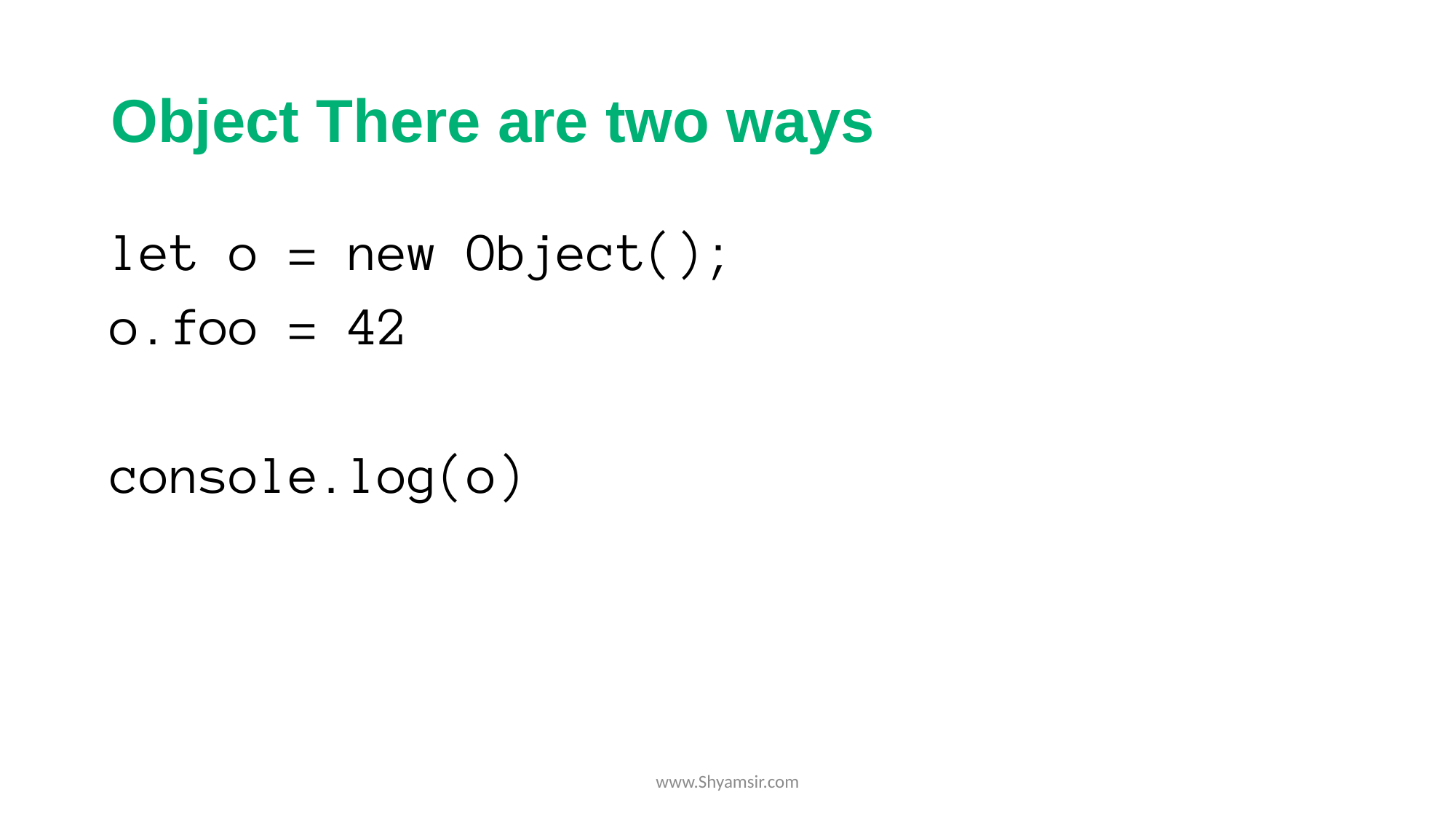

# Object There are two ways
let o = new Object();
o.foo = 42

console.log(o)
www.Shyamsir.com